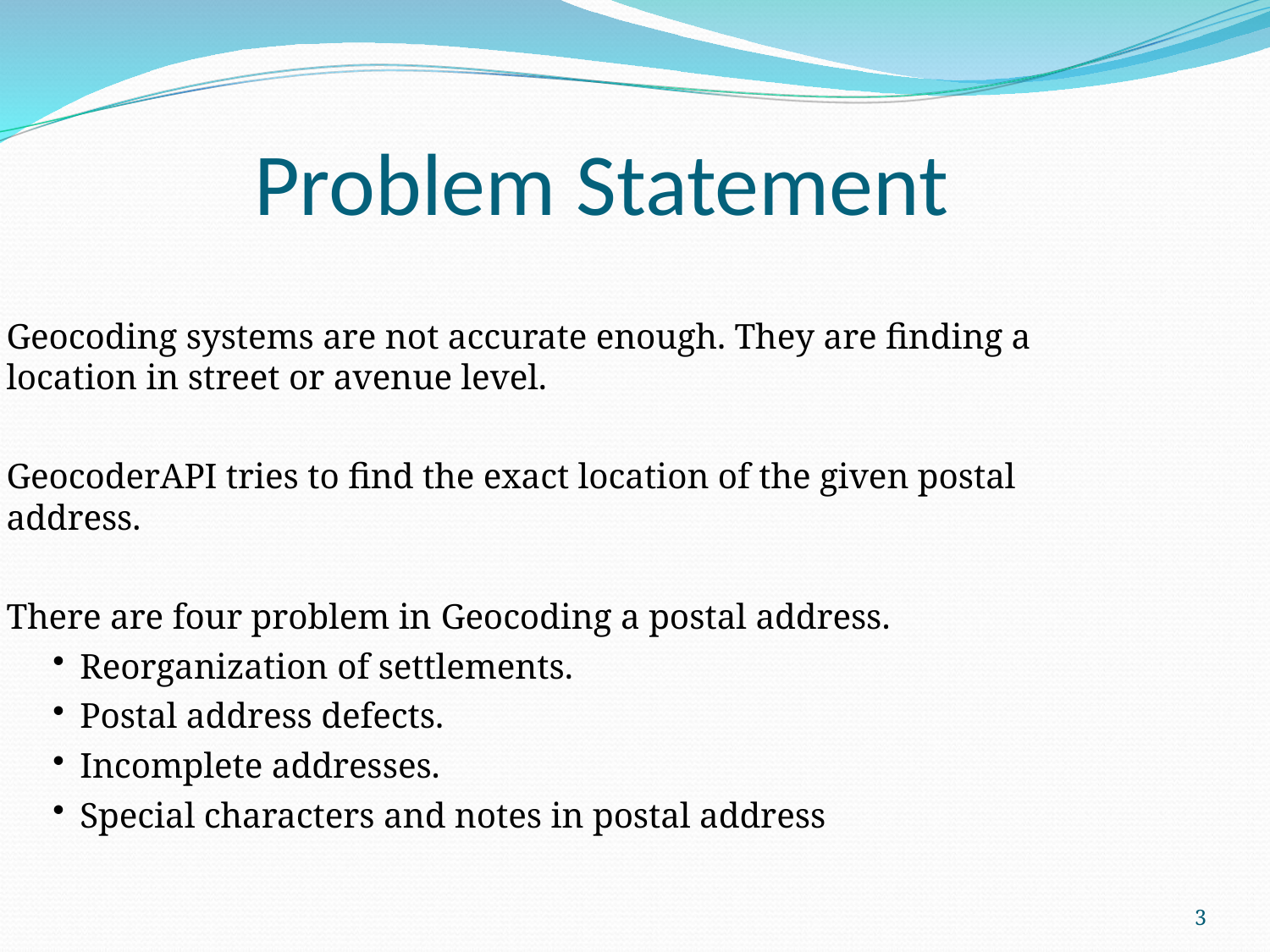

Problem Statement

Geocoding systems are not accurate enough. They are finding a location in street or avenue level.

GeocoderAPI tries to find the exact location of the given postal address.

There are four problem in Geocoding a postal address.
Reorganization of settlements.
Postal address defects.
Incomplete addresses.
Special characters and notes in postal address
3